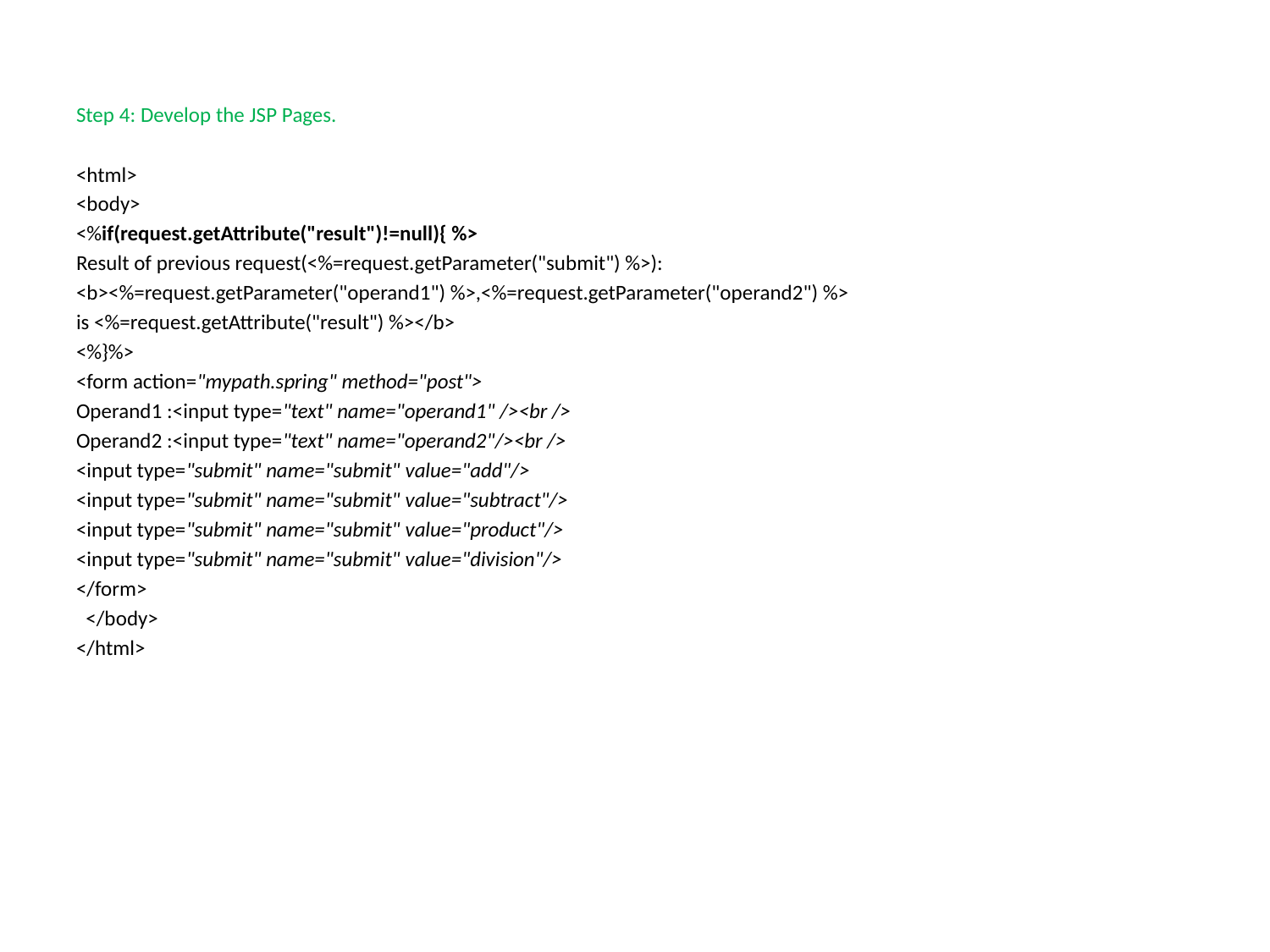

Step 4: Develop the JSP Pages.

<html>
<body>
<%if(request.getAttribute("result")!=null){ %>
Result of previous request(<%=request.getParameter("submit") %>):
<b><%=request.getParameter("operand1") %>,<%=request.getParameter("operand2") %>
is <%=request.getAttribute("result") %></b>
<%}%>
<form action="mypath.spring" method="post">
Operand1 :<input type="text" name="operand1" /><br />
Operand2 :<input type="text" name="operand2"/><br />
<input type="submit" name="submit" value="add"/>
<input type="submit" name="submit" value="subtract"/>
<input type="submit" name="submit" value="product"/>
<input type="submit" name="submit" value="division"/>
</form>
  </body>
</html>